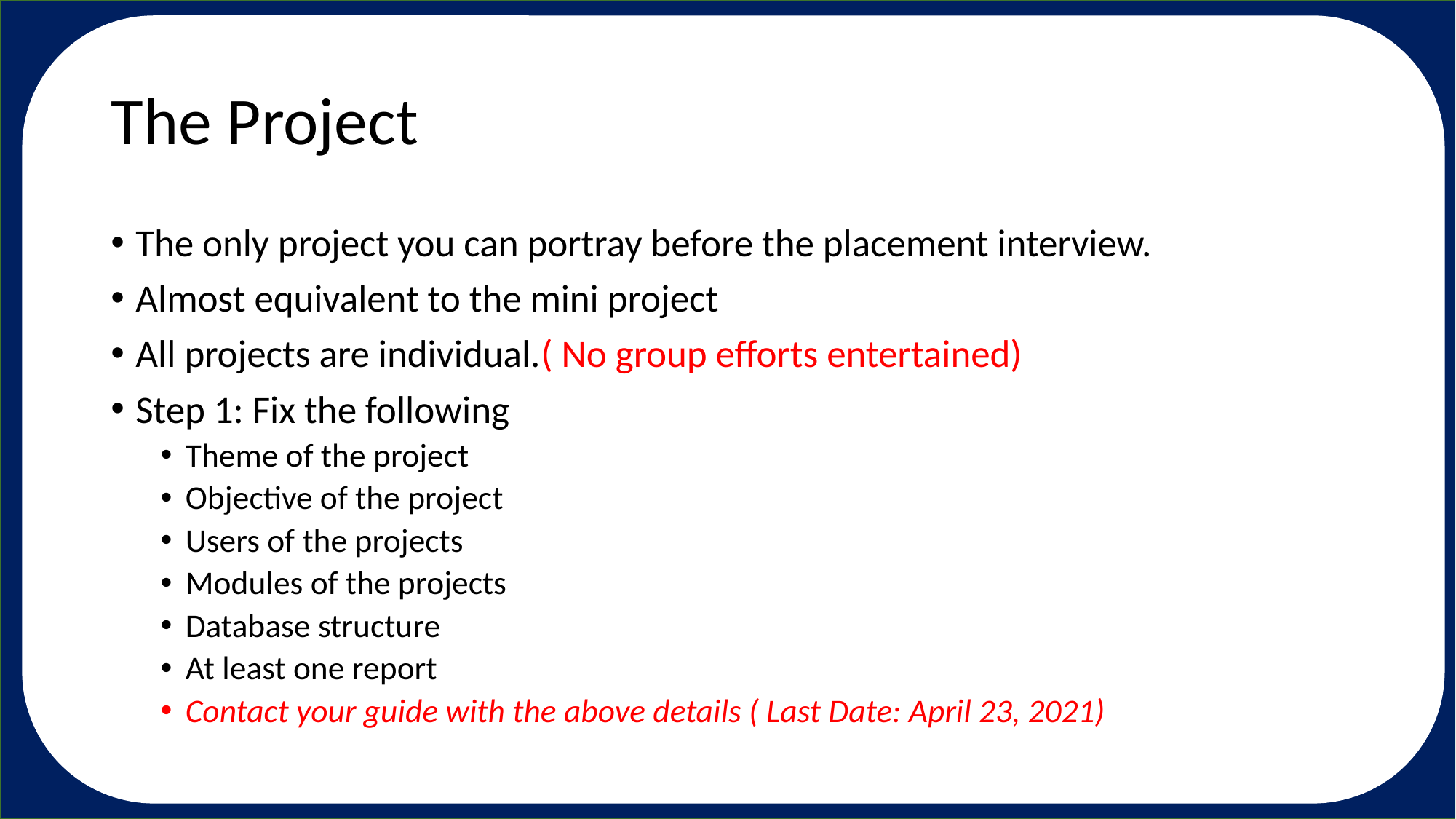

# The Project
The only project you can portray before the placement interview.
Almost equivalent to the mini project
All projects are individual.( No group efforts entertained)
Step 1: Fix the following
Theme of the project
Objective of the project
Users of the projects
Modules of the projects
Database structure
At least one report
Contact your guide with the above details ( Last Date: April 23, 2021)